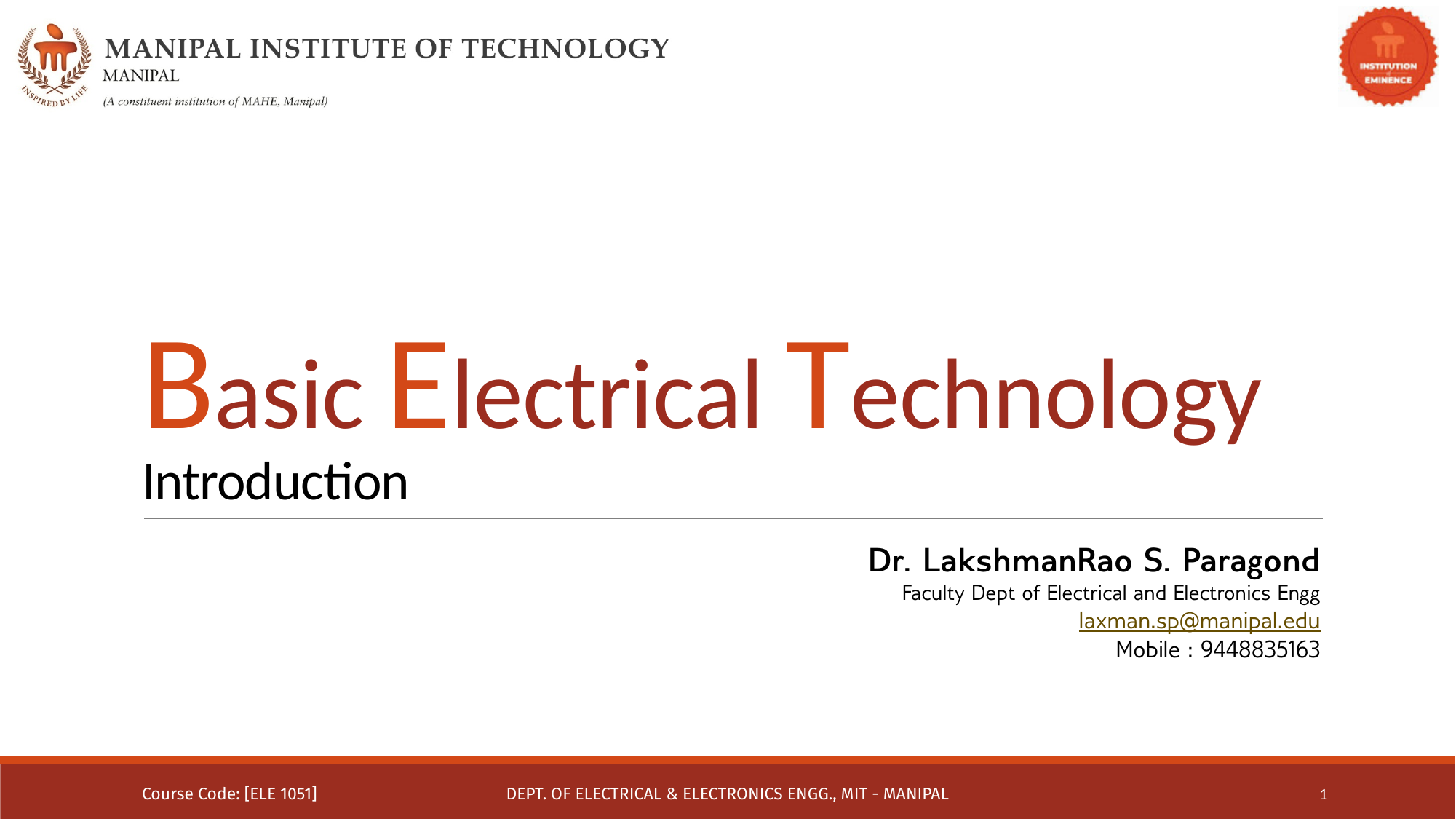

# Basic Electrical Technology Introduction
Dr. LakshmanRao S. Paragond
Faculty Dept of Electrical and Electronics Engg
laxman.sp@manipal.edu
Mobile : 9448835163

Course Code: [ELE 1051]
Dept. of Electrical & Electronics Engg., MIT - Manipal
1